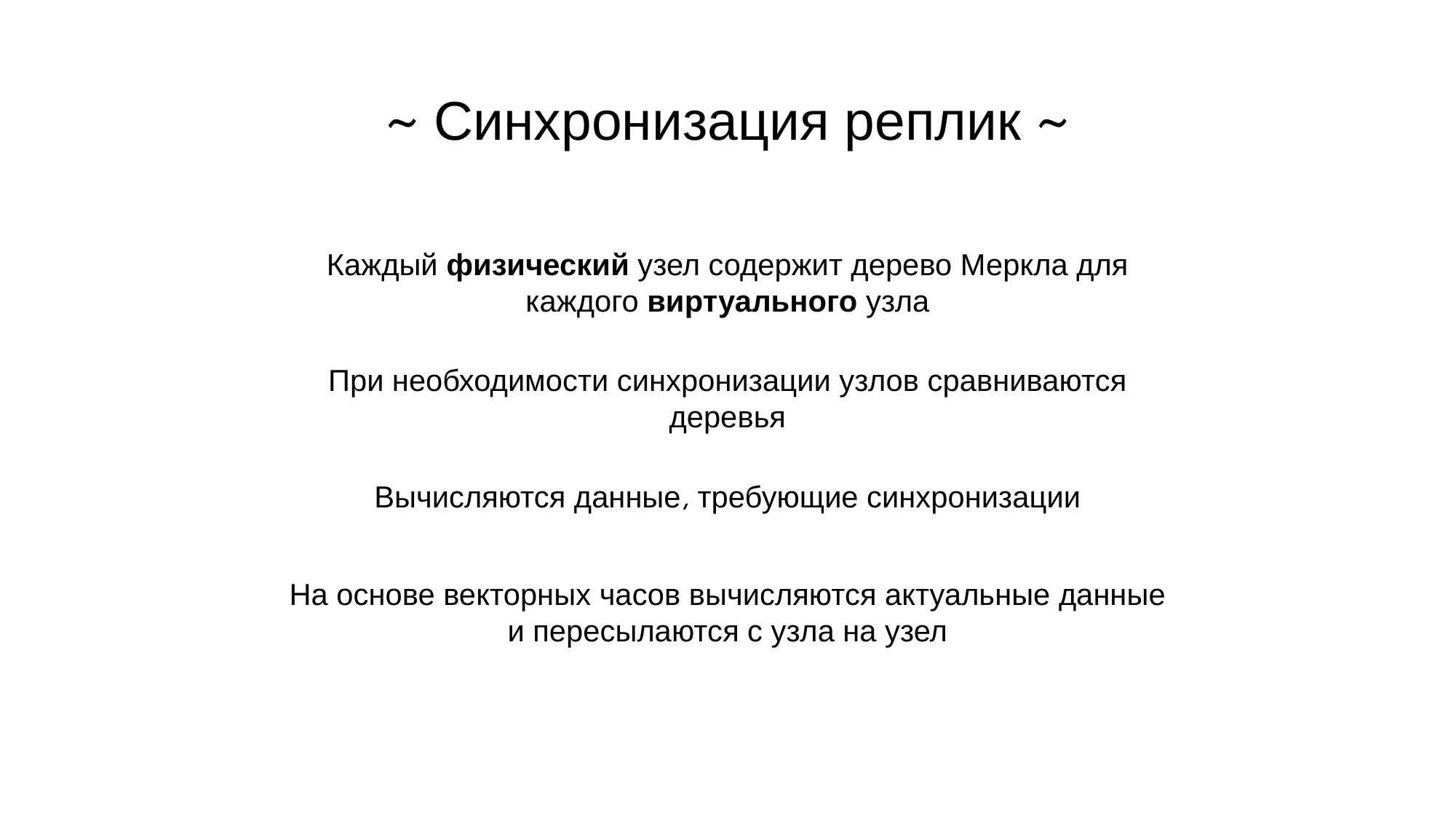

# ~ Синхронизация реплик ~
Каждый физический узел содержит дерево Меркла для каждого виртуального узла
При необходимости синхронизации узлов сравниваются деревья
Вычисляются данные, требующие синхронизации
На основе векторных часов вычисляются актуальные данные и пересылаются с узла на узел